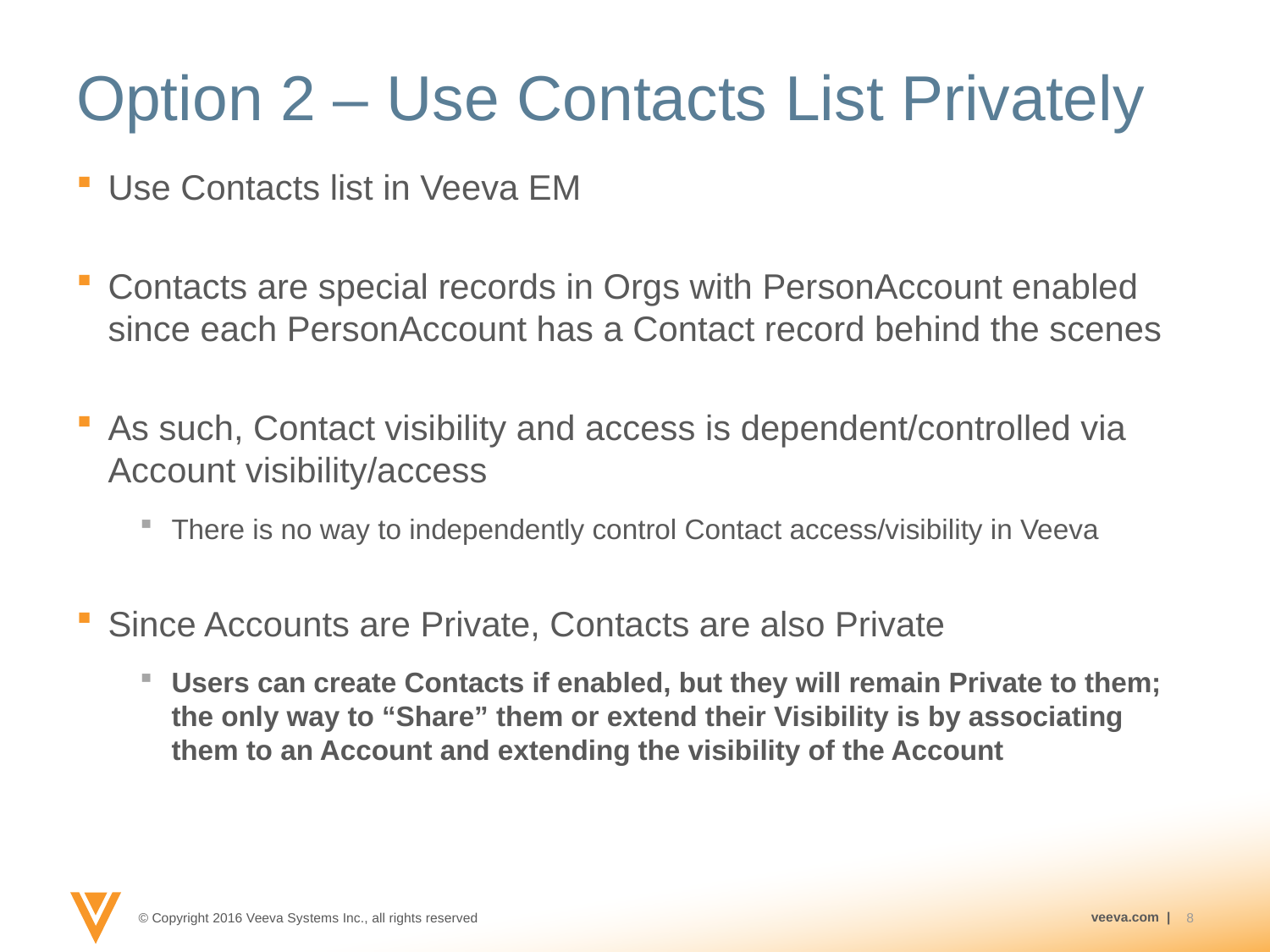

# Option 2 – Use Contacts List Privately
Use Contacts list in Veeva EM

Contacts are special records in Orgs with PersonAccount enabled since each PersonAccount has a Contact record behind the scenes

As such, Contact visibility and access is dependent/controlled via Account visibility/access
There is no way to independently control Contact access/visibility in Veeva

Since Accounts are Private, Contacts are also Private
Users can create Contacts if enabled, but they will remain Private to them; the only way to “Share” them or extend their Visibility is by associating them to an Account and extending the visibility of the Account
8